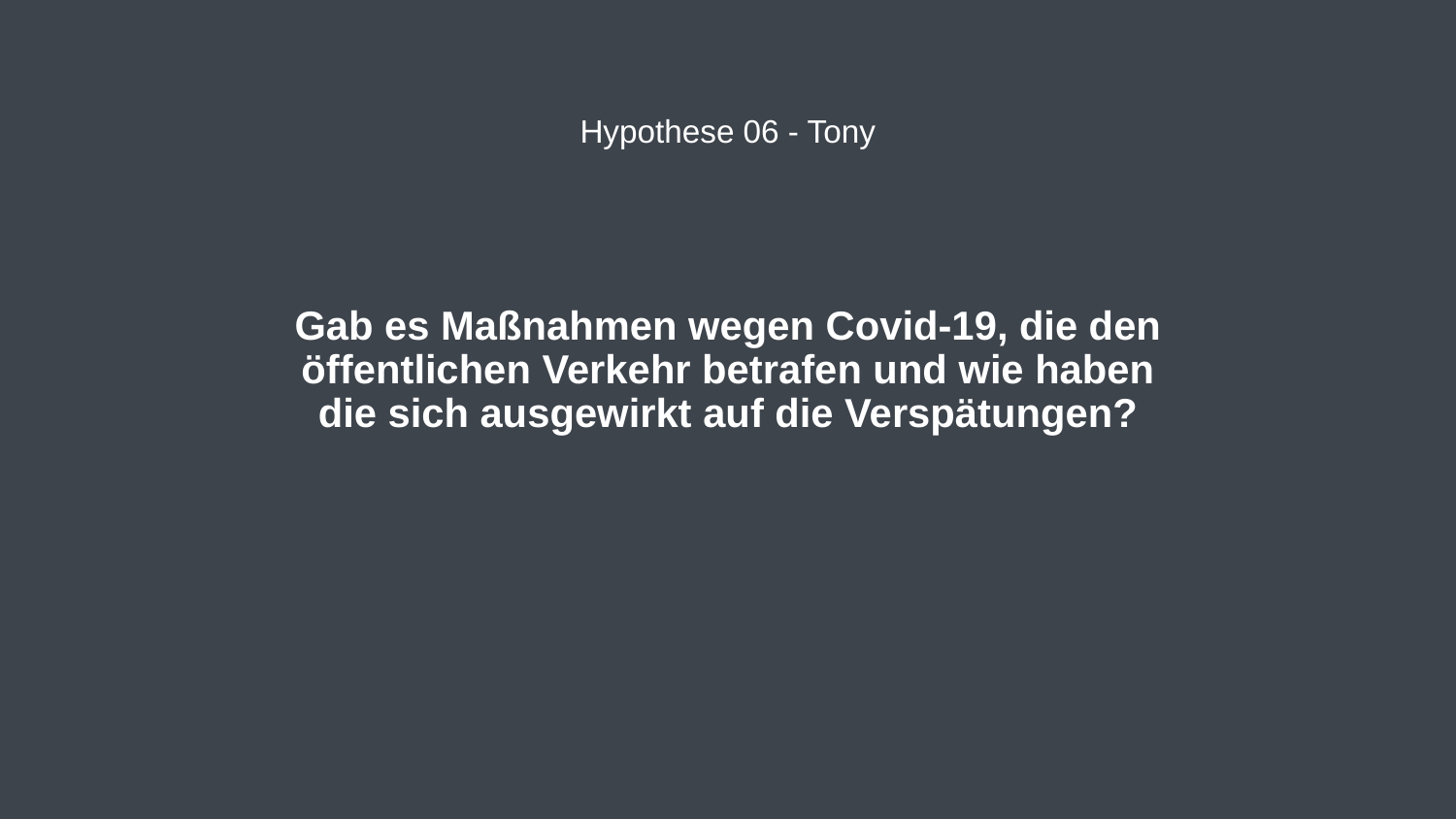

Hypothese 06 - Tony
# Gab es Maßnahmen wegen Covid-19, die den öffentlichen Verkehr betrafen und wie haben die sich ausgewirkt auf die Verspätungen?
Universität Stuttgart			Projekt Data Science		WS2023/24
20.02.2024
14